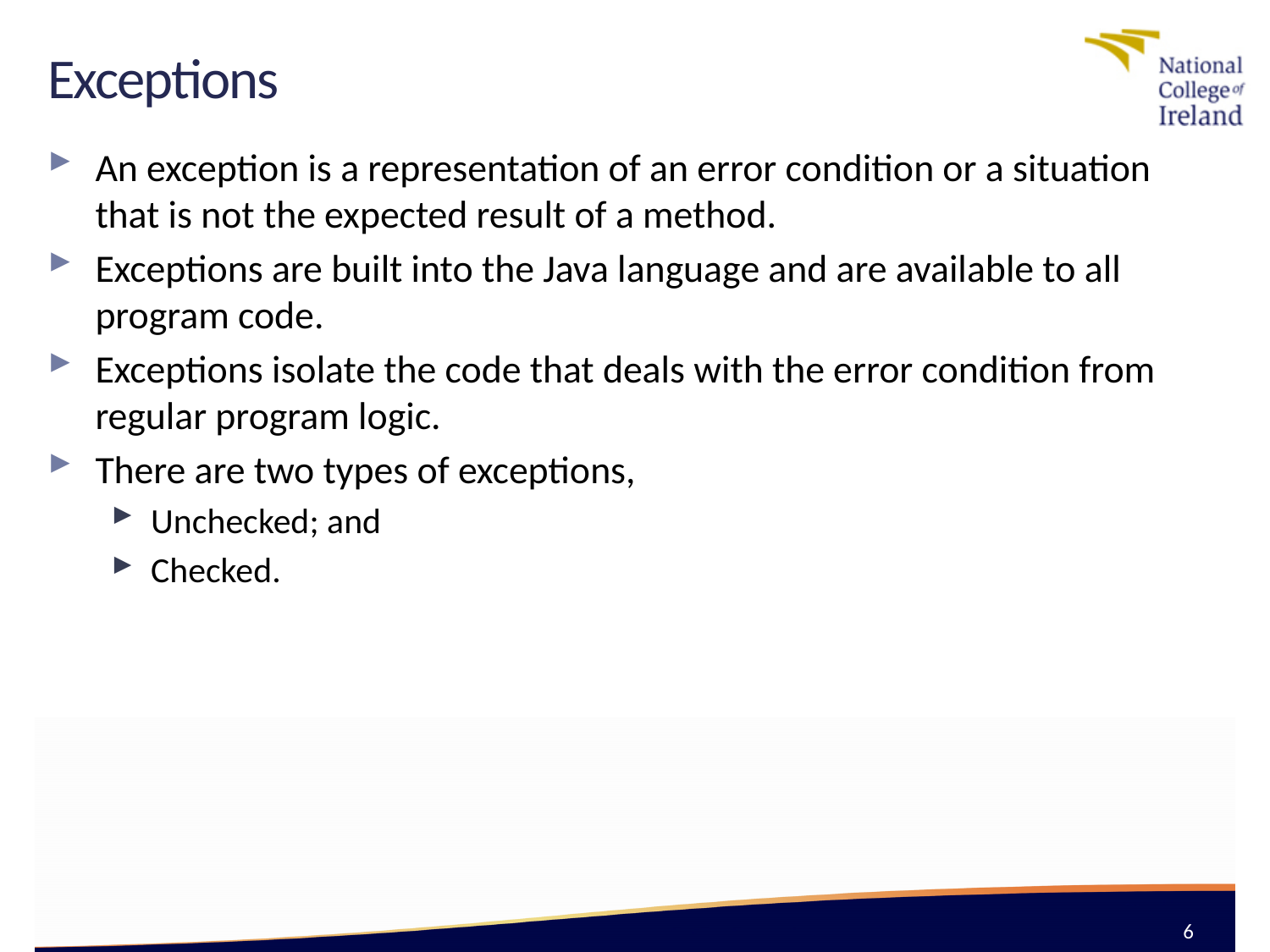

# Exceptions
An exception is a representation of an error condition or a situation that is not the expected result of a method.
Exceptions are built into the Java language and are available to all program code.
Exceptions isolate the code that deals with the error condition from regular program logic.
There are two types of exceptions,
Unchecked; and
Checked.
6